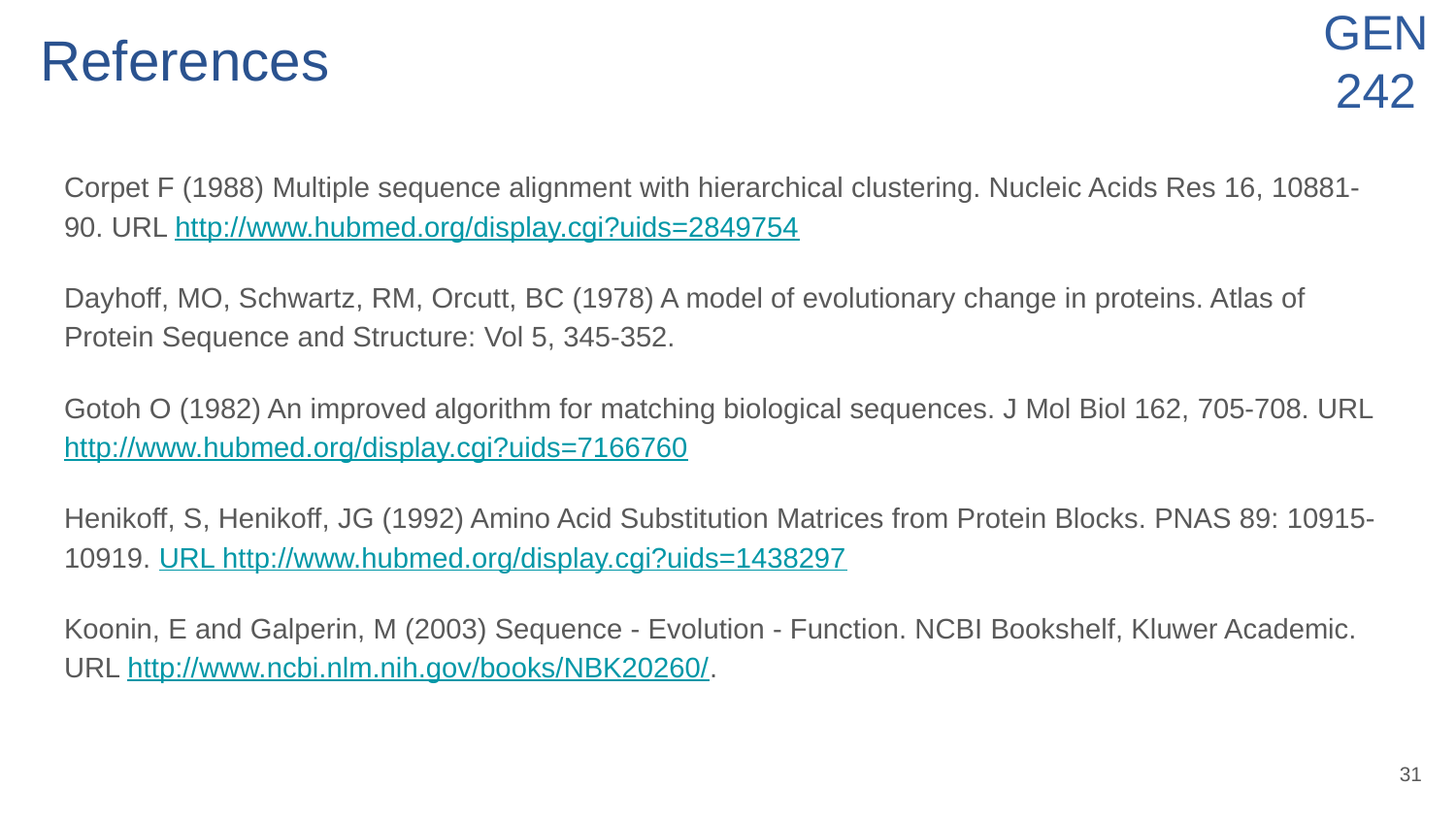

# References
Corpet F (1988) Multiple sequence alignment with hierarchical clustering. Nucleic Acids Res 16, 10881-90. URL http://www.hubmed.org/display.cgi?uids=2849754
Dayhoff, MO, Schwartz, RM, Orcutt, BC (1978) A model of evolutionary change in proteins. Atlas of Protein Sequence and Structure: Vol 5, 345-352.
Gotoh O (1982) An improved algorithm for matching biological sequences. J Mol Biol 162, 705-708. URL http://www.hubmed.org/display.cgi?uids=7166760
Henikoff, S, Henikoff, JG (1992) Amino Acid Substitution Matrices from Protein Blocks. PNAS 89: 10915-10919. URL http://www.hubmed.org/display.cgi?uids=1438297
Koonin, E and Galperin, M (2003) Sequence - Evolution - Function. NCBI Bookshelf, Kluwer Academic. URL http://www.ncbi.nlm.nih.gov/books/NBK20260/.

31